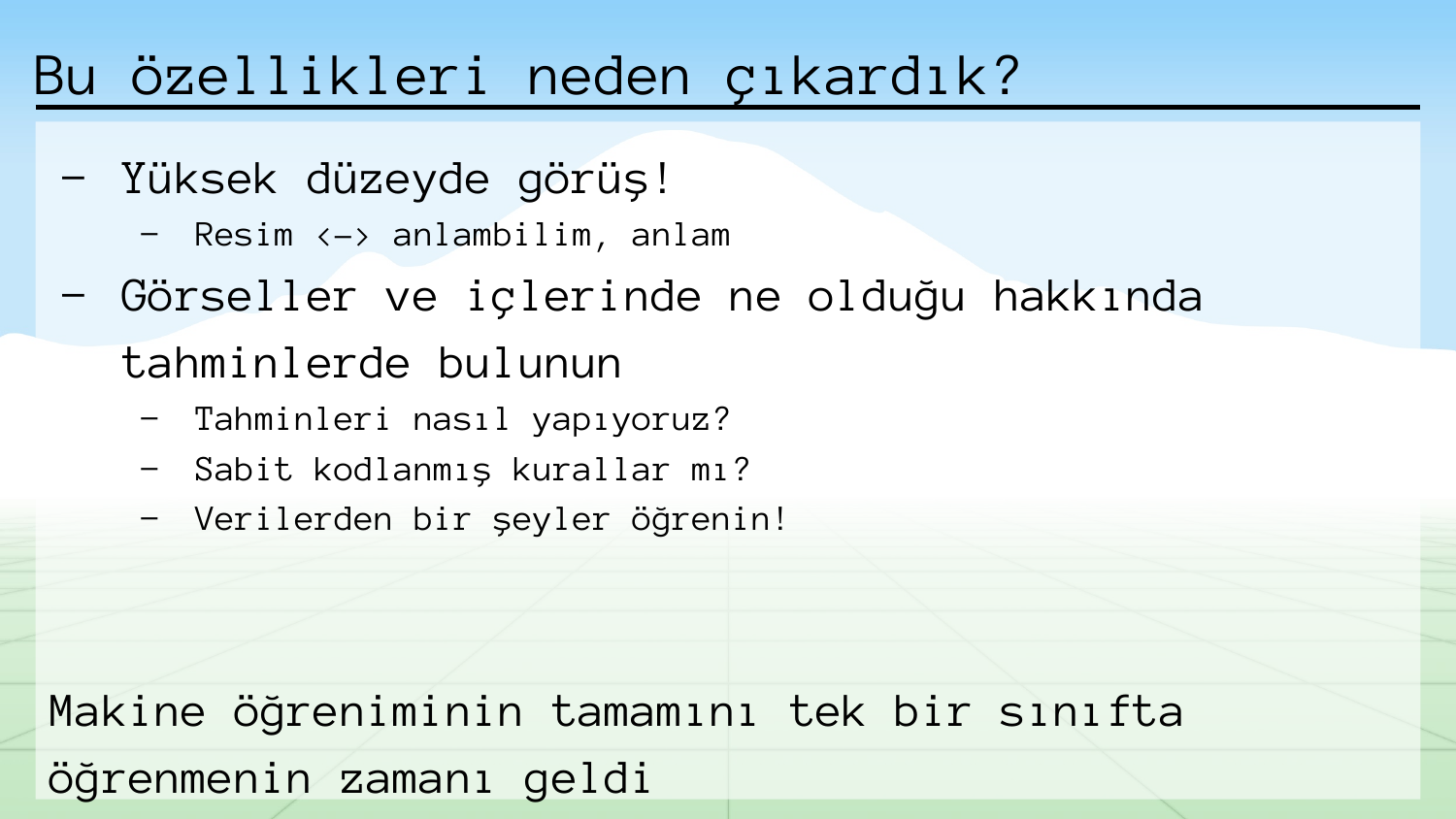

# Bu özellikleri neden çıkardık?
Yüksek düzeyde görüş!
Resim <-> anlambilim, anlam
Görseller ve içlerinde ne olduğu hakkında tahminlerde bulunun
Tahminleri nasıl yapıyoruz?
Sabit kodlanmış kurallar mı?
Verilerden bir şeyler öğrenin!

Makine öğreniminin tamamını tek bir sınıfta öğrenmenin zamanı geldi
(haha gerçekten değil)